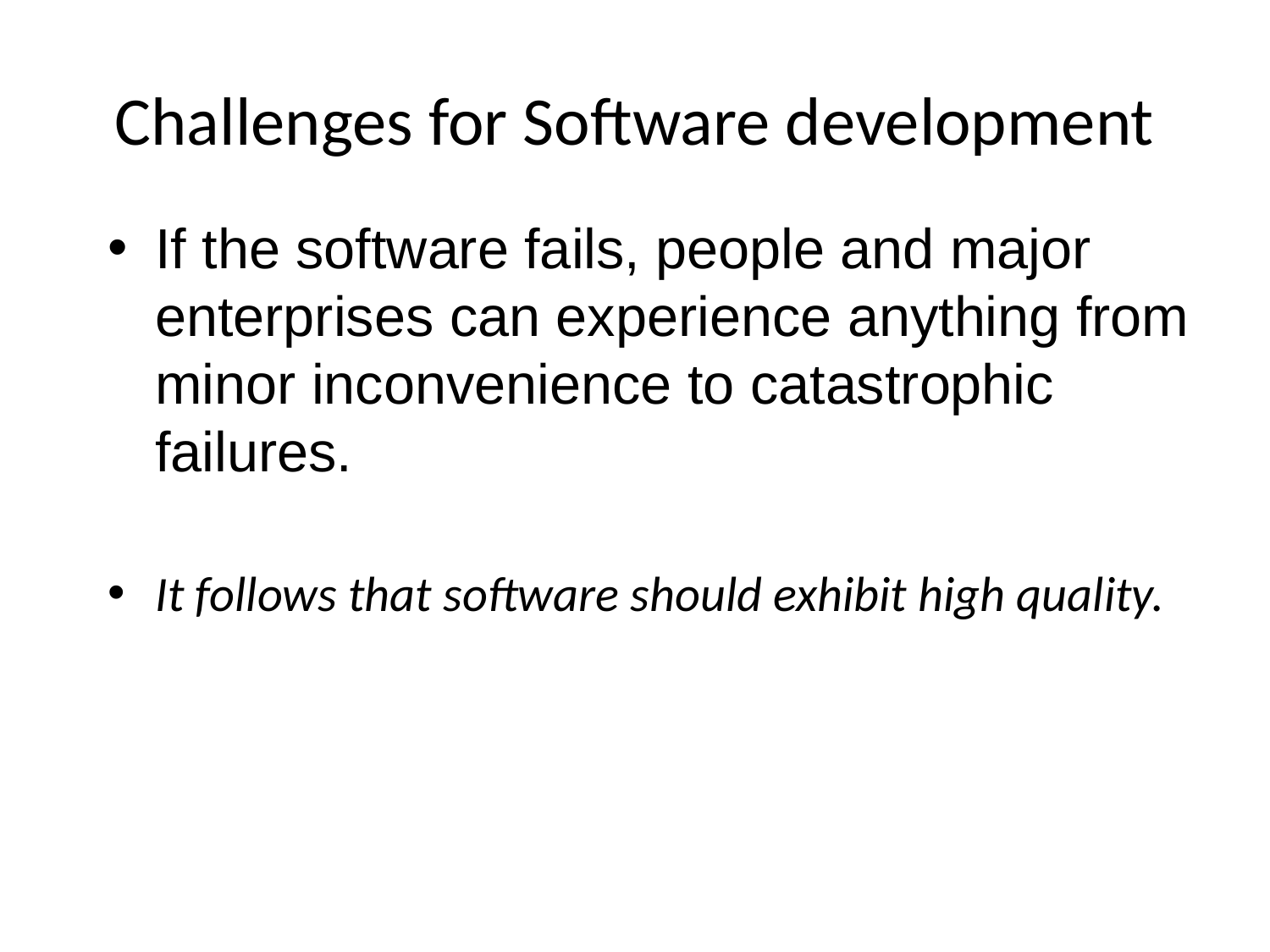

# Challenges for Software development
If the software fails, people and major enterprises can experience anything from minor inconvenience to catastrophic failures.

It follows that software should exhibit high quality.